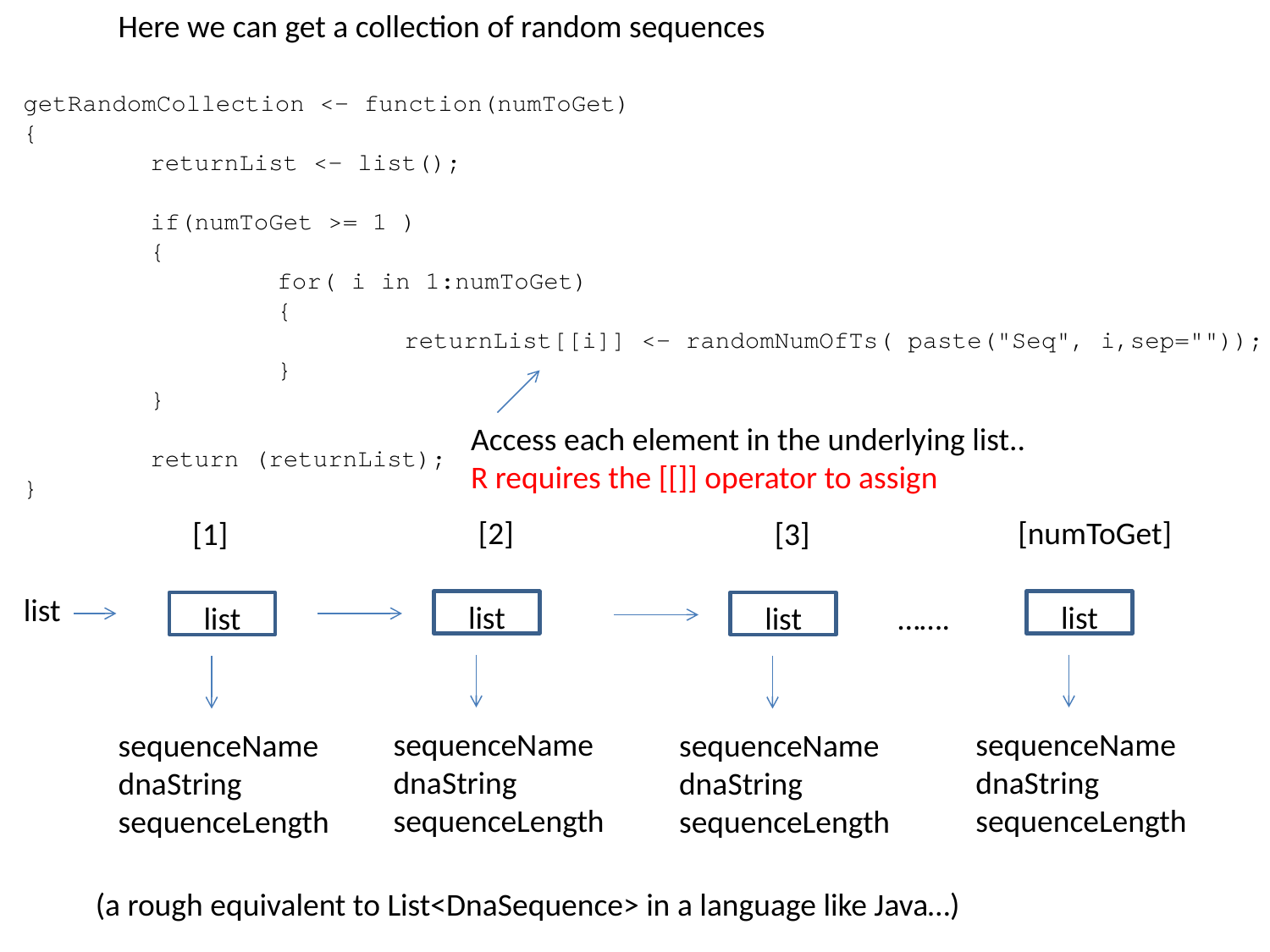

Here we can get a collection of random sequences

getRandomCollection <- function(numToGet)
{
	returnList <- list();

	if(numToGet >= 1 )
	{
		for( i in 1:numToGet)
		{
			returnList[[i]] <- randomNumOfTs( paste("Seq", i,sep=""));
		}
	}

	return (returnList);
}
Access each element in the underlying list..
R requires the [[]] operator to assign
[2]
[numToGet]
[1]
[3]
list

list

list

list

list
…….
sequenceName
dnaString
sequenceLength
sequenceName
dnaString
sequenceLength
sequenceName
dnaString
sequenceLength
sequenceName
dnaString
sequenceLength
(a rough equivalent to List<DnaSequence> in a language like Java…)